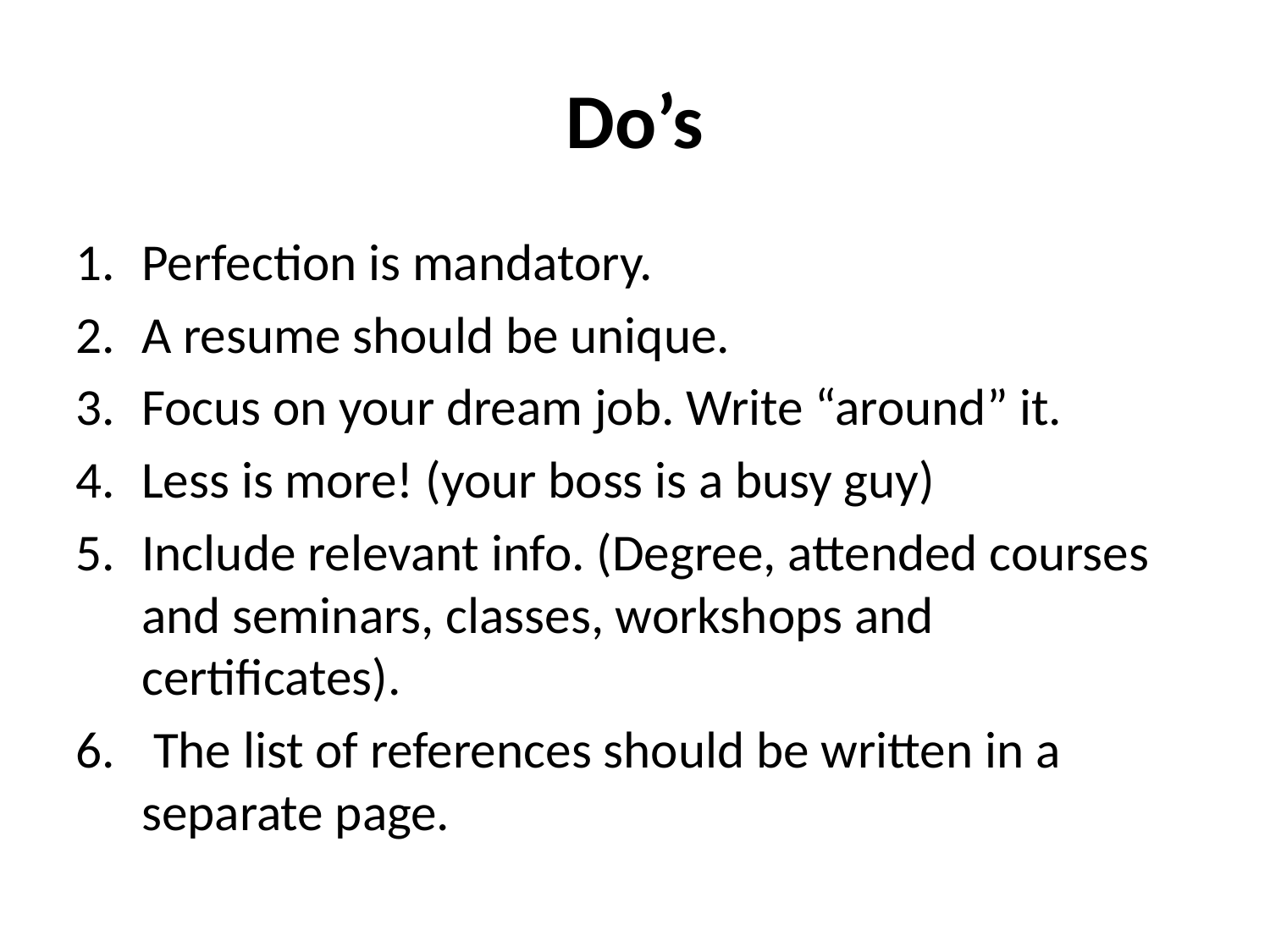

Do’s
Perfection is mandatory.
A resume should be unique.
Focus on your dream job. Write “around” it.
Less is more! (your boss is a busy guy)
Include relevant info. (Degree, attended courses and seminars, classes, workshops and certificates).
 The list of references should be written in a separate page.